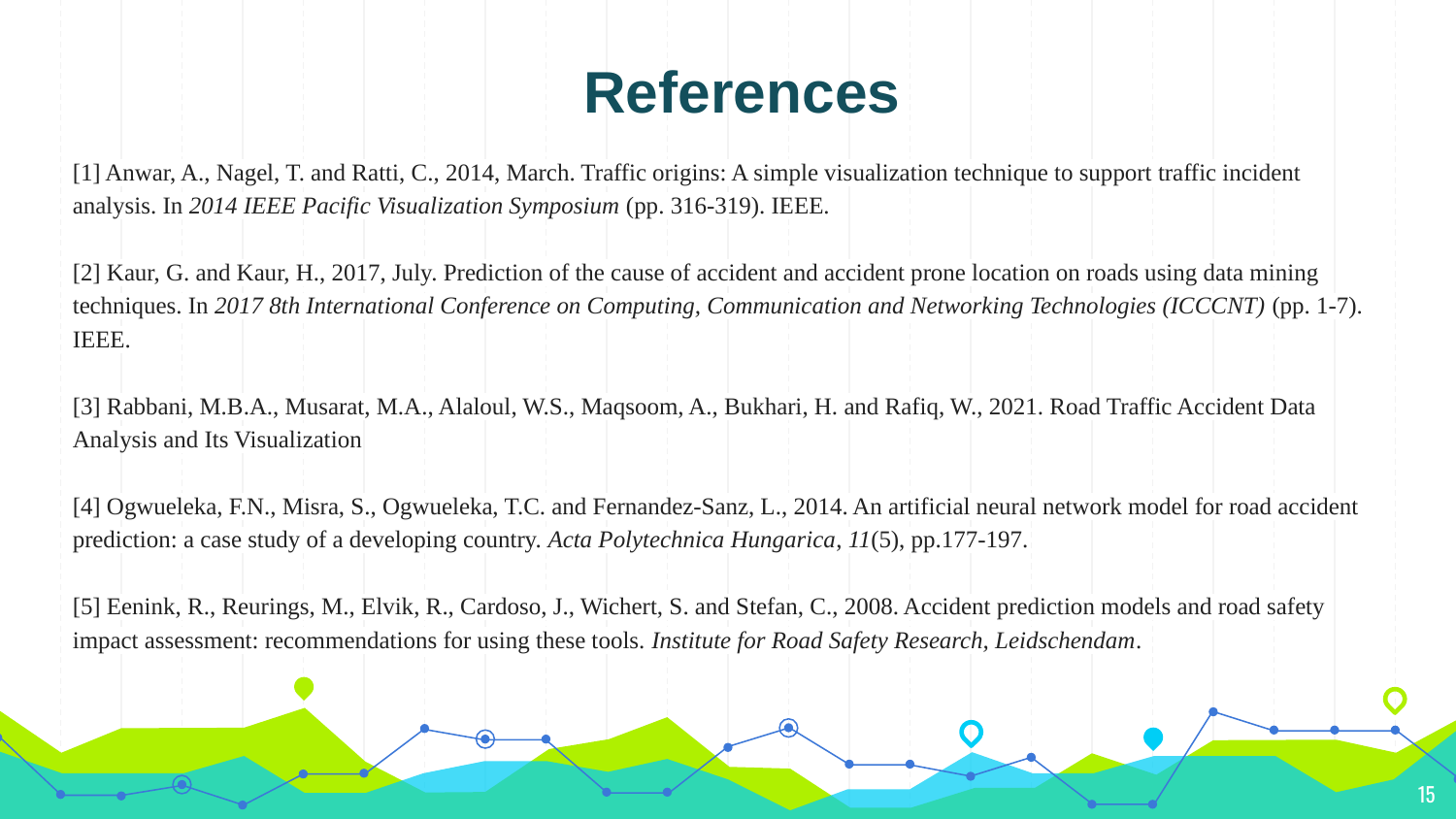

References
[1] Anwar, A., Nagel, T. and Ratti, C., 2014, March. Traffic origins: A simple visualization technique to support traffic incident analysis. In 2014 IEEE Pacific Visualization Symposium (pp. 316-319). IEEE.

[2] Kaur, G. and Kaur, H., 2017, July. Prediction of the cause of accident and accident prone location on roads using data mining techniques. In 2017 8th International Conference on Computing, Communication and Networking Technologies (ICCCNT) (pp. 1-7). IEEE.

[3] Rabbani, M.B.A., Musarat, M.A., Alaloul, W.S., Maqsoom, A., Bukhari, H. and Rafiq, W., 2021. Road Traffic Accident Data Analysis and Its Visualization

[4] Ogwueleka, F.N., Misra, S., Ogwueleka, T.C. and Fernandez-Sanz, L., 2014. An artificial neural network model for road accident prediction: a case study of a developing country. Acta Polytechnica Hungarica, 11(5), pp.177-197.

[5] Eenink, R., Reurings, M., Elvik, R., Cardoso, J., Wichert, S. and Stefan, C., 2008. Accident prediction models and road safety impact assessment: recommendations for using these tools. Institute for Road Safety Research, Leidschendam.
15